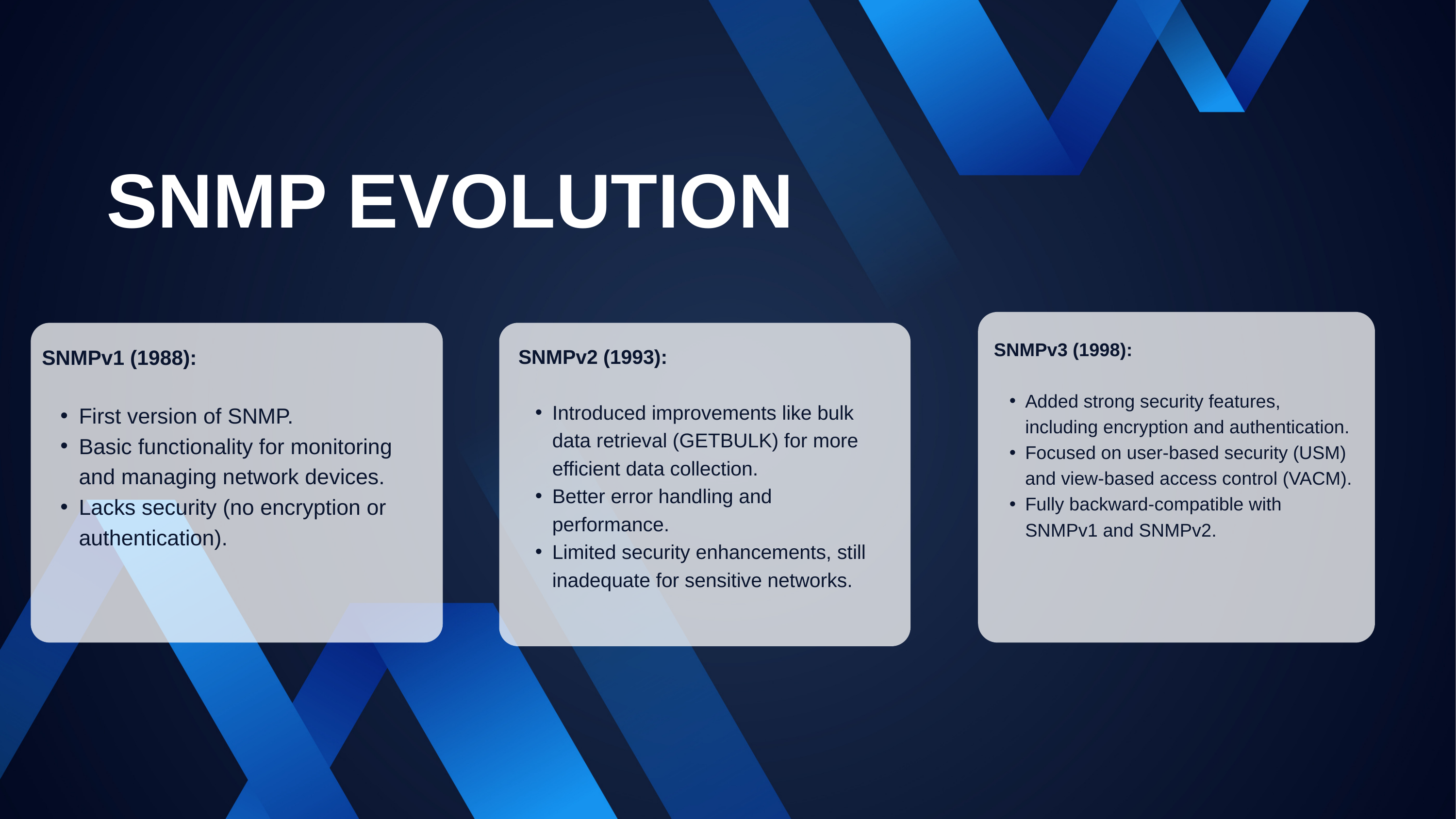

SNMP EVOLUTION

SNMPv3 (1998):

Added strong security features, including encryption and authentication.
Focused on user-based security (USM) and view-based access control (VACM).
Fully backward-compatible with SNMPv1 and SNMPv2.

SNMPv1 (1988):

First version of SNMP.
Basic functionality for monitoring and managing network devices.
Lacks security (no encryption or authentication).

SNMPv2 (1993):

Introduced improvements like bulk data retrieval (GETBULK) for more efficient data collection.
Better error handling and performance.
Limited security enhancements, still inadequate for sensitive networks.